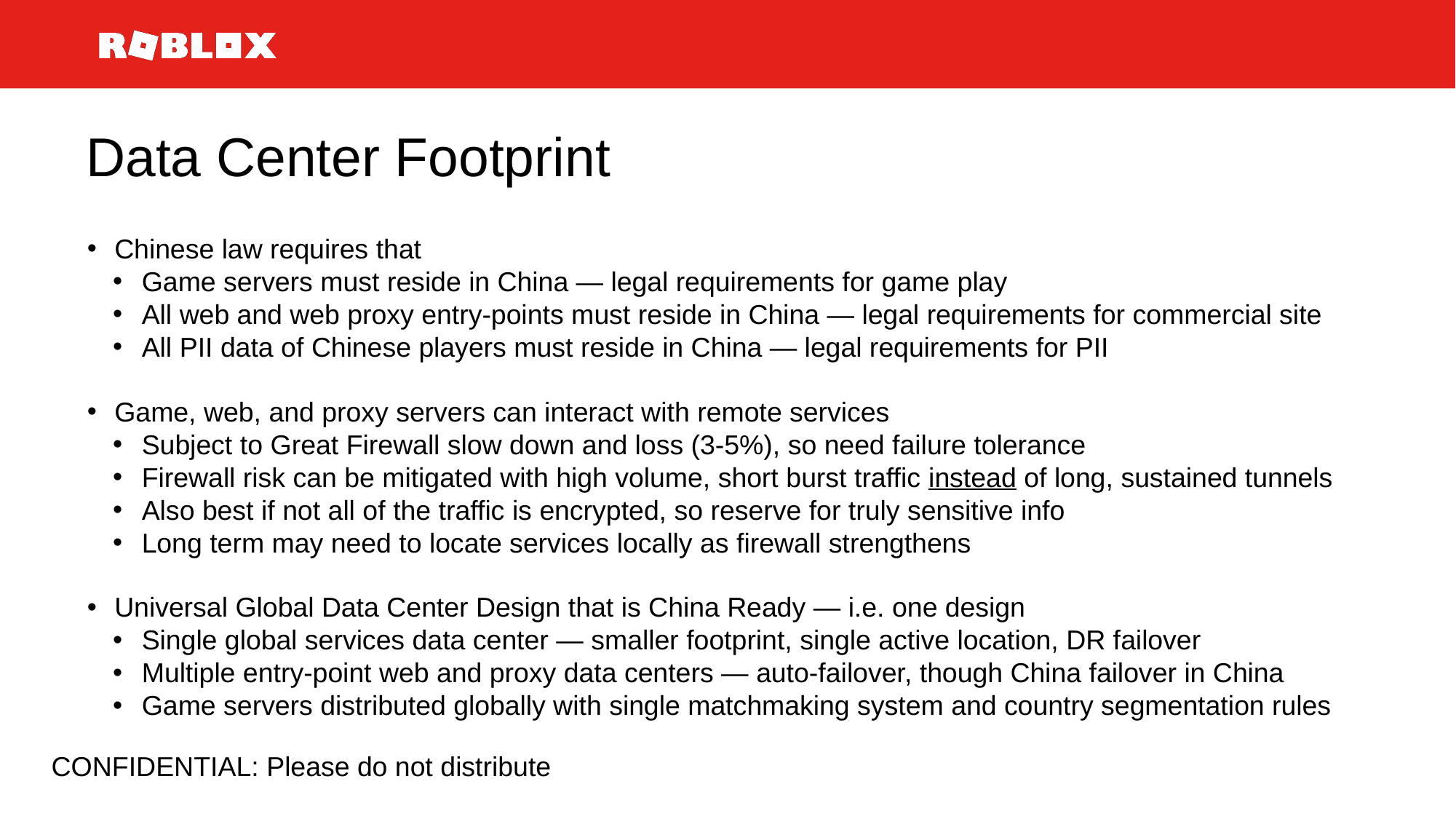

# Data Center Footprint
Chinese law requires that
Game servers must reside in China — legal requirements for game play
All web and web proxy entry-points must reside in China — legal requirements for commercial site
All PII data of Chinese players must reside in China — legal requirements for PII
Game, web, and proxy servers can interact with remote services
Subject to Great Firewall slow down and loss (3-5%), so need failure tolerance
Firewall risk can be mitigated with high volume, short burst traffic instead of long, sustained tunnels
Also best if not all of the traffic is encrypted, so reserve for truly sensitive info
Long term may need to locate services locally as firewall strengthens
Universal Global Data Center Design that is China Ready — i.e. one design
Single global services data center — smaller footprint, single active location, DR failover
Multiple entry-point web and proxy data centers — auto-failover, though China failover in China
Game servers distributed globally with single matchmaking system and country segmentation rules
CONFIDENTIAL: Please do not distribute